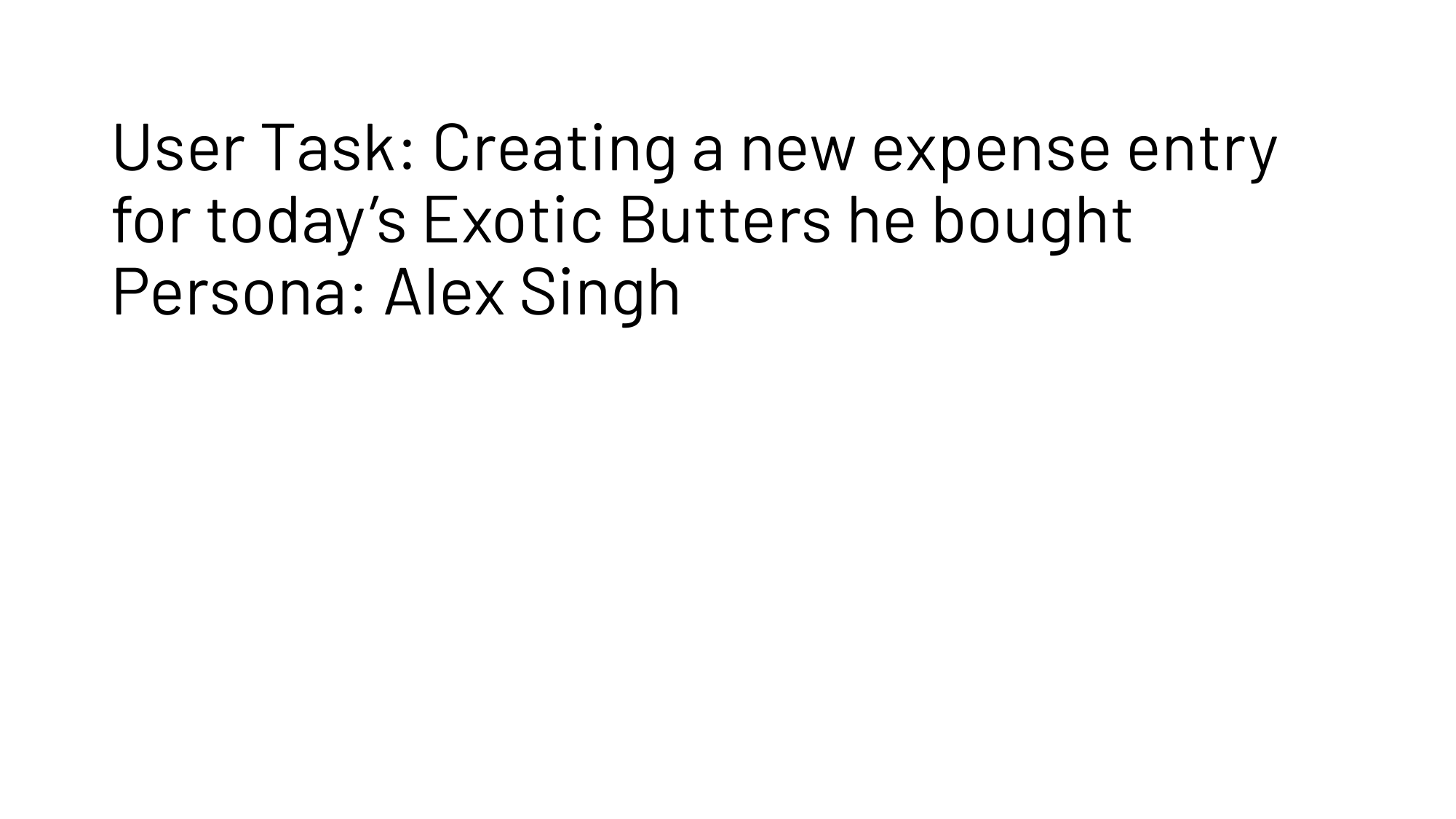

# User Task: Creating a new expense entry for today’s Exotic Butters he bought Persona: Alex Singh